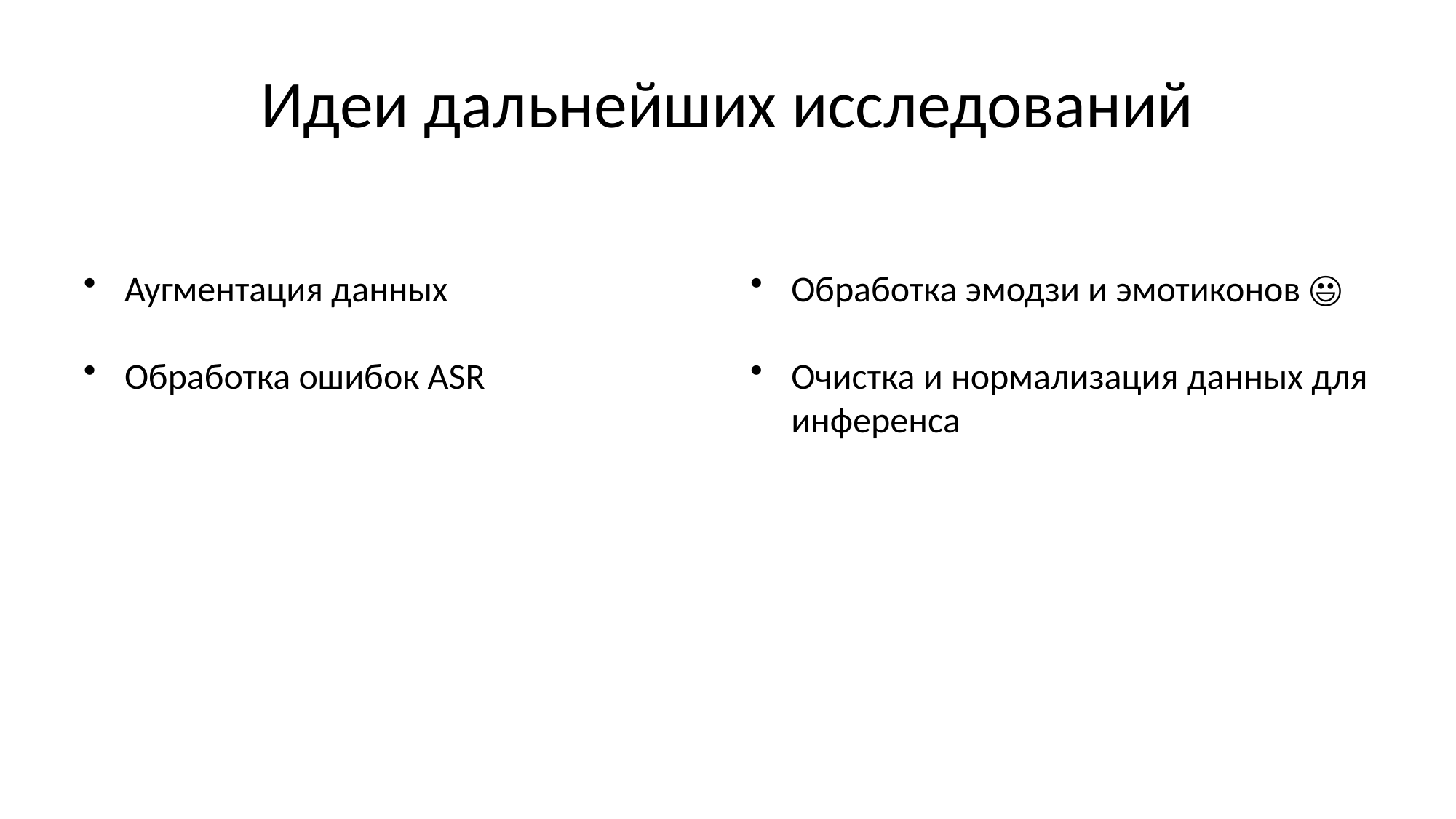

# Идеи дальнейших исследований
Аугментация данных

Обработка ошибок ASR

Обработка эмодзи и эмотиконов 😃

Очистка и нормализация данных для инференса